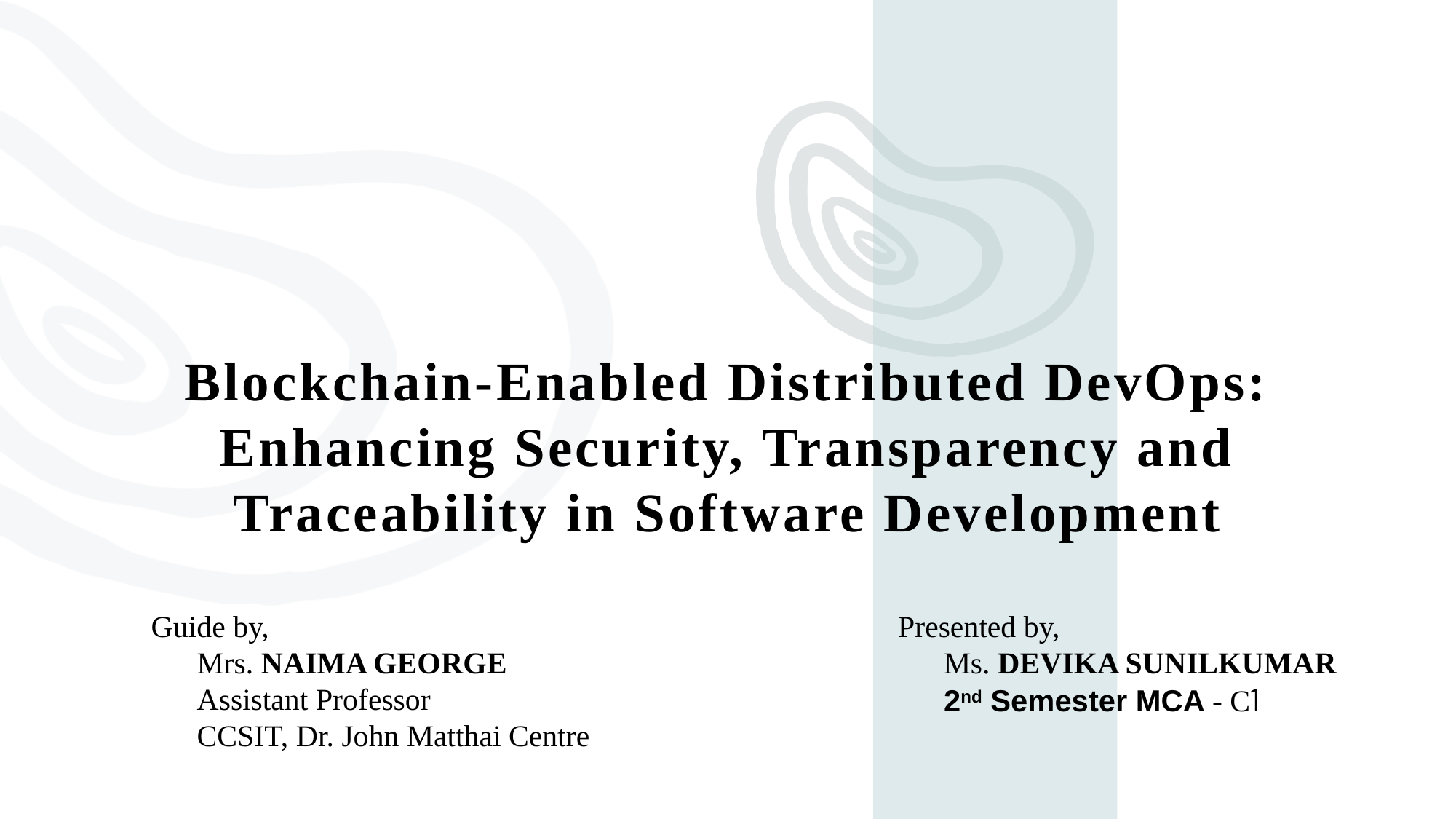

# Blockchain-Enabled Distributed DevOps: Enhancing Security, Transparency and Traceability in Software Development
Guide by,
      Mrs. NAIMA GEORGE
      Assistant Professor
      CCSIT, Dr. John Matthai Centre
Presented by,
      Ms. DEVIKA SUNILKUMAR
      2nd Semester MCA - C1